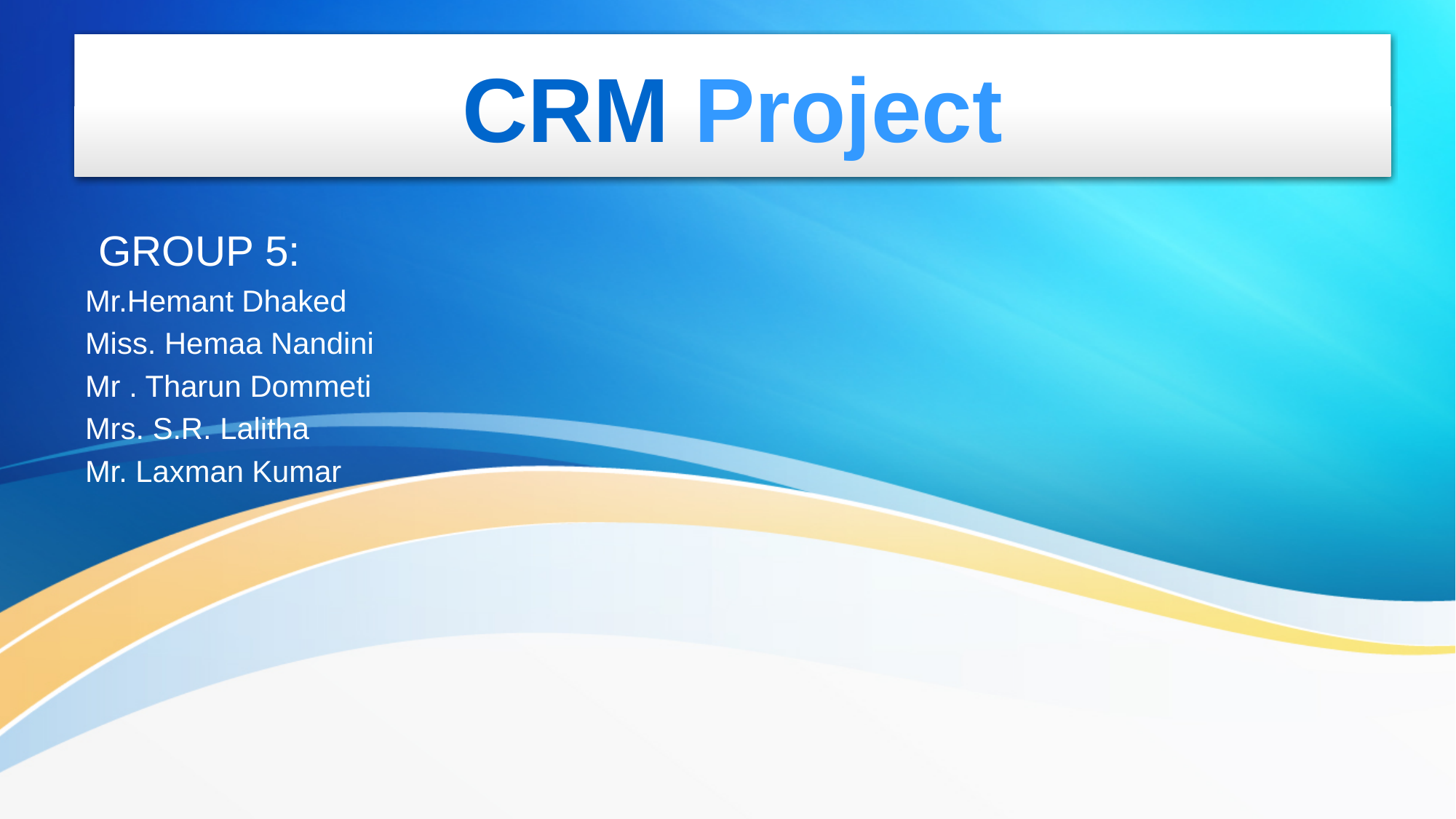

# CRM Project
 GROUP 5:
Mr.Hemant Dhaked
Miss. Hemaa Nandini
Mr . Tharun Dommeti
Mrs. S.R. Lalitha
Mr. Laxman Kumar